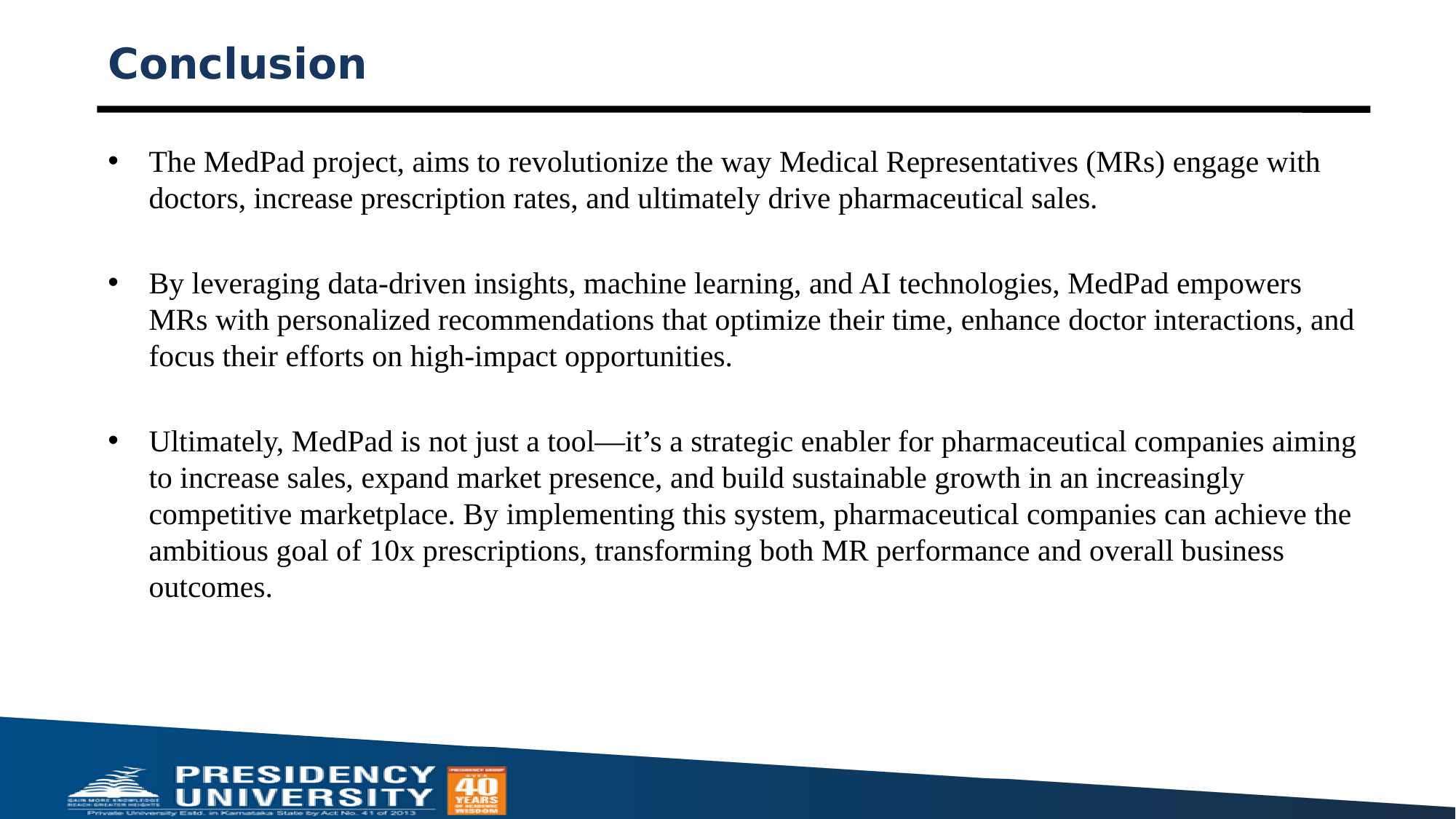

# Conclusion
The MedPad project, aims to revolutionize the way Medical Representatives (MRs) engage with doctors, increase prescription rates, and ultimately drive pharmaceutical sales.

By leveraging data-driven insights, machine learning, and AI technologies, MedPad empowers MRs with personalized recommendations that optimize their time, enhance doctor interactions, and focus their efforts on high-impact opportunities.

Ultimately, MedPad is not just a tool—it’s a strategic enabler for pharmaceutical companies aiming to increase sales, expand market presence, and build sustainable growth in an increasingly competitive marketplace. By implementing this system, pharmaceutical companies can achieve the ambitious goal of 10x prescriptions, transforming both MR performance and overall business outcomes.